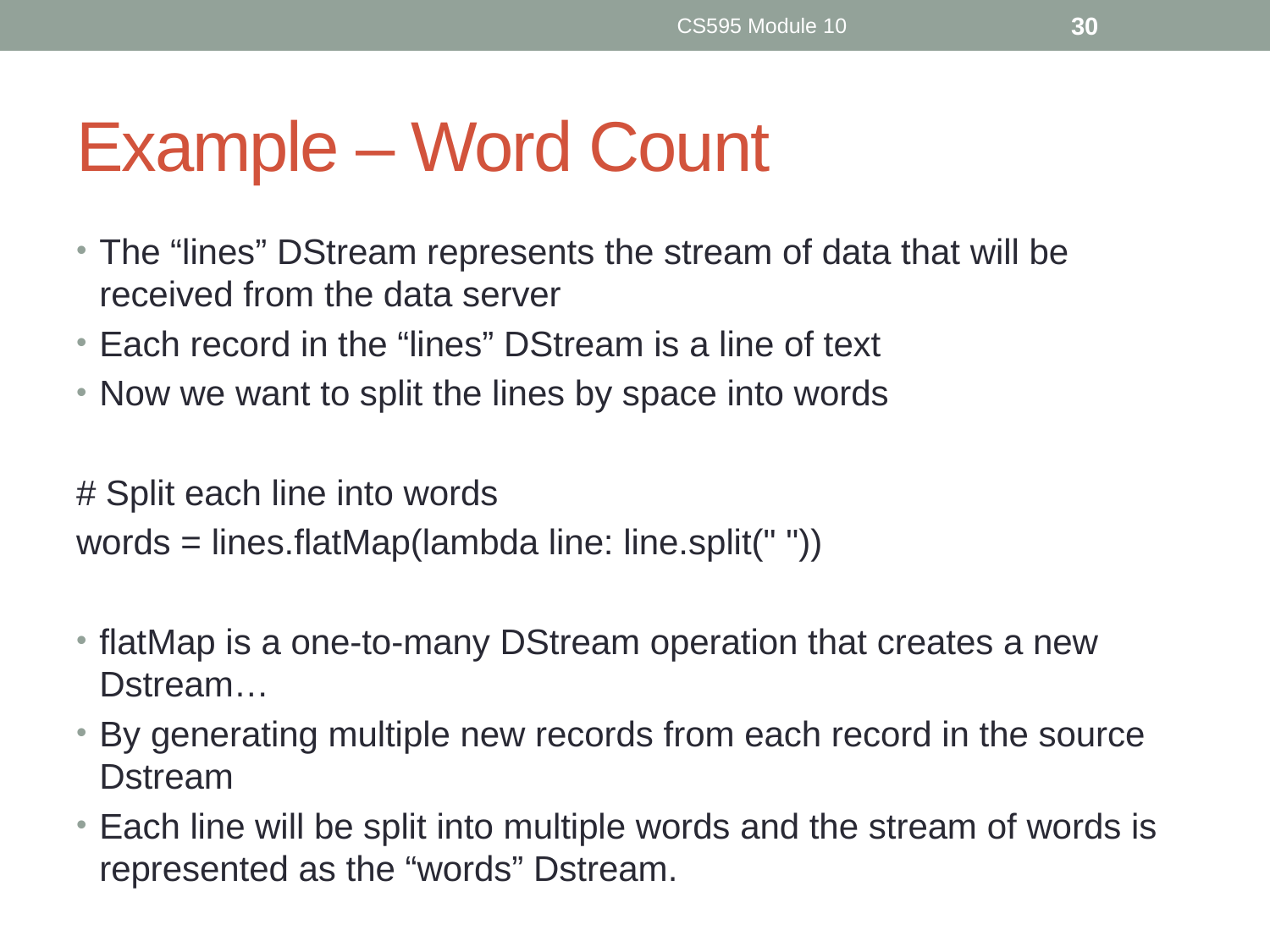

CS595 Module 10
30
# Example – Word Count
The “lines” DStream represents the stream of data that will be received from the data server
Each record in the “lines” DStream is a line of text
Now we want to split the lines by space into words

# Split each line into words
words = lines.flatMap(lambda line: line.split(" "))

flatMap is a one-to-many DStream operation that creates a new Dstream…
By generating multiple new records from each record in the source Dstream
Each line will be split into multiple words and the stream of words is represented as the “words” Dstream.